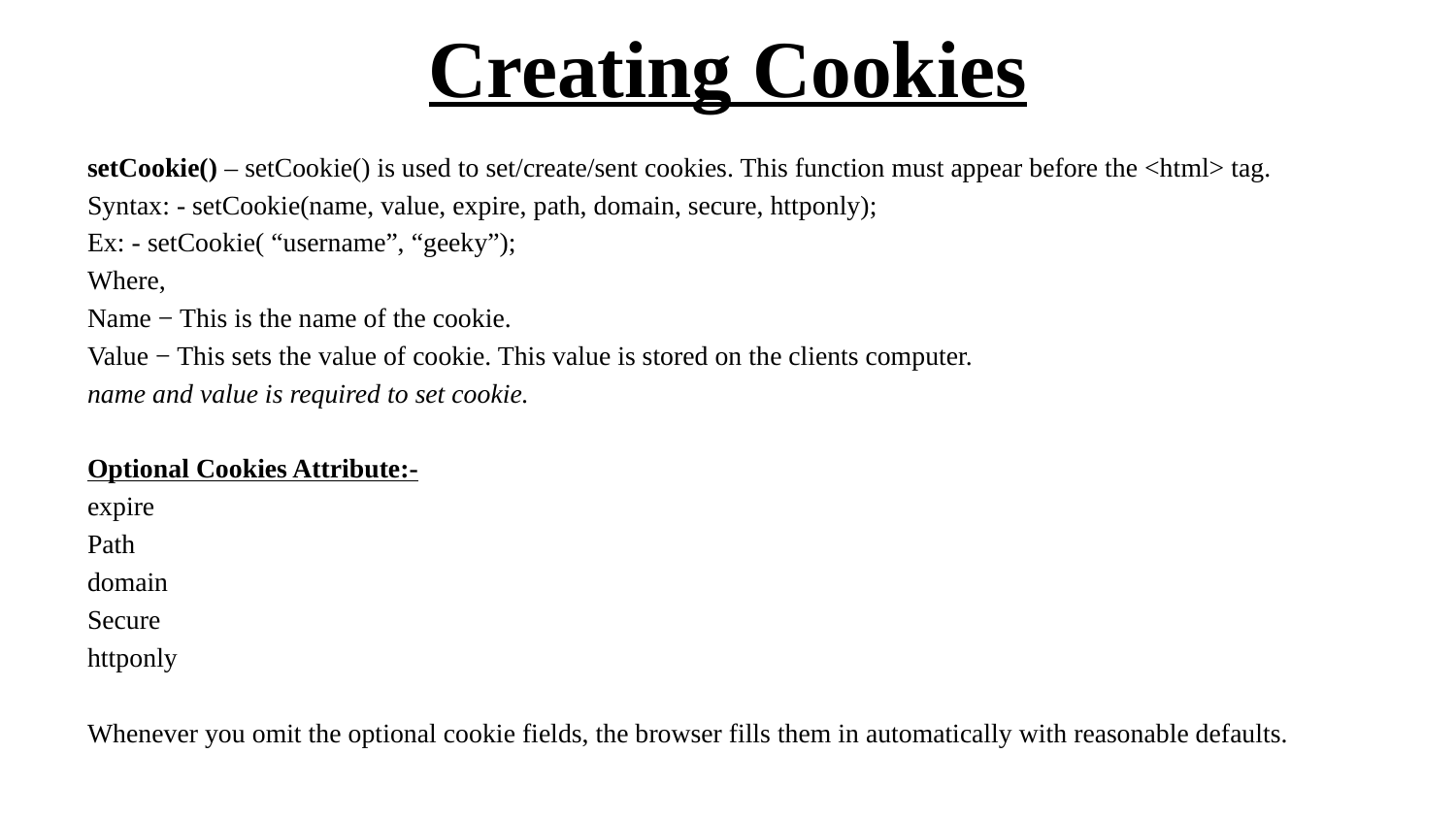

# Creating Cookies
setCookie() – setCookie() is used to set/create/sent cookies. This function must appear before the <html> tag.
Syntax: - setCookie(name, value, expire, path, domain, secure, httponly);
Ex: - setCookie( “username”, “geeky”);
Where,
Name − This is the name of the cookie.
Value − This sets the value of cookie. This value is stored on the clients computer.
name and value is required to set cookie.

Optional Cookies Attribute:-
expire
Path
domain
Secure
httponly

Whenever you omit the optional cookie fields, the browser fills them in automatically with reasonable defaults.